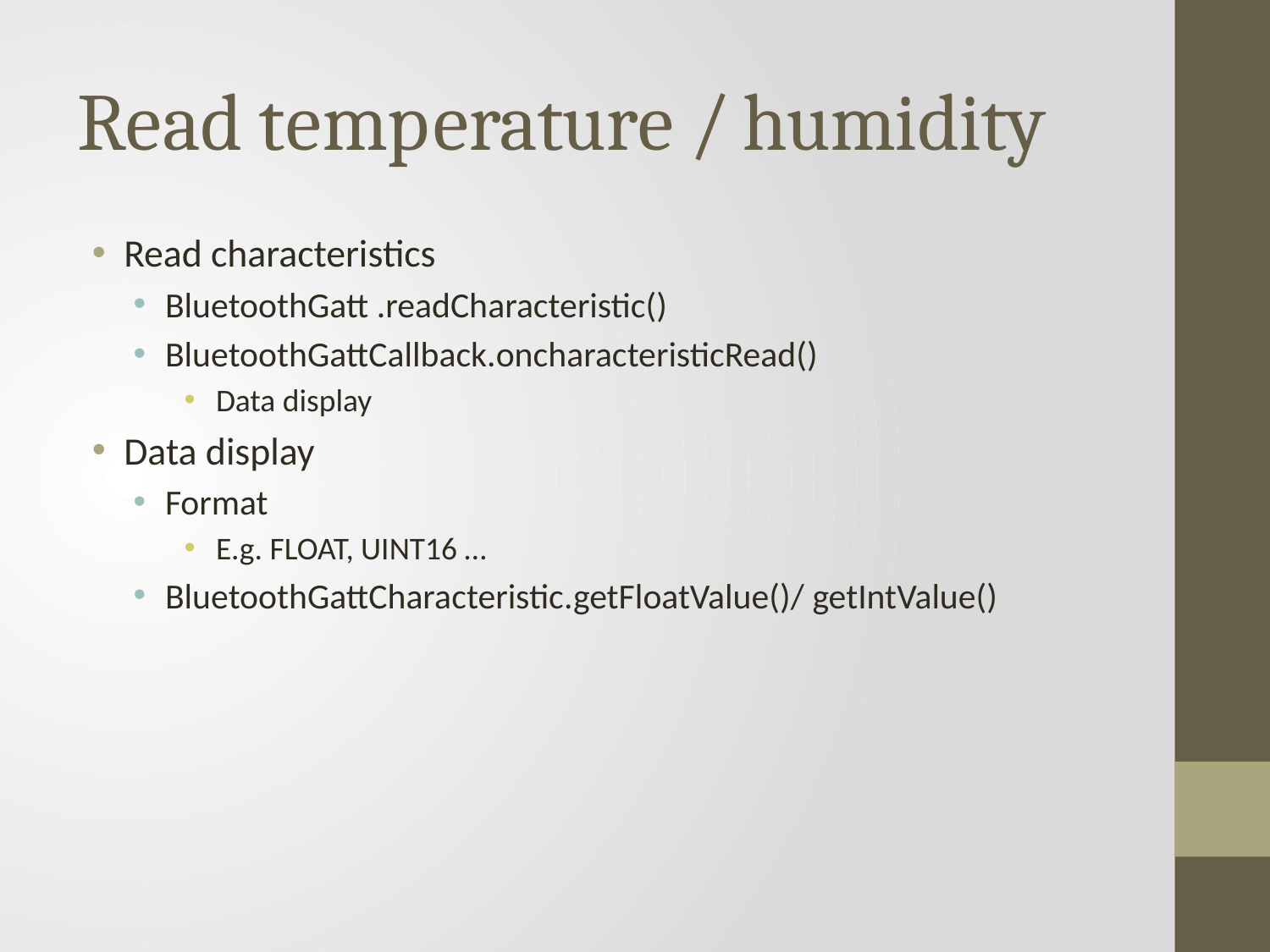

# Read temperature / humidity
Read characteristics
BluetoothGatt .readCharacteristic()
BluetoothGattCallback.oncharacteristicRead()
Data display
Data display
Format
E.g. FLOAT, UINT16 …
BluetoothGattCharacteristic.getFloatValue()/ getIntValue()